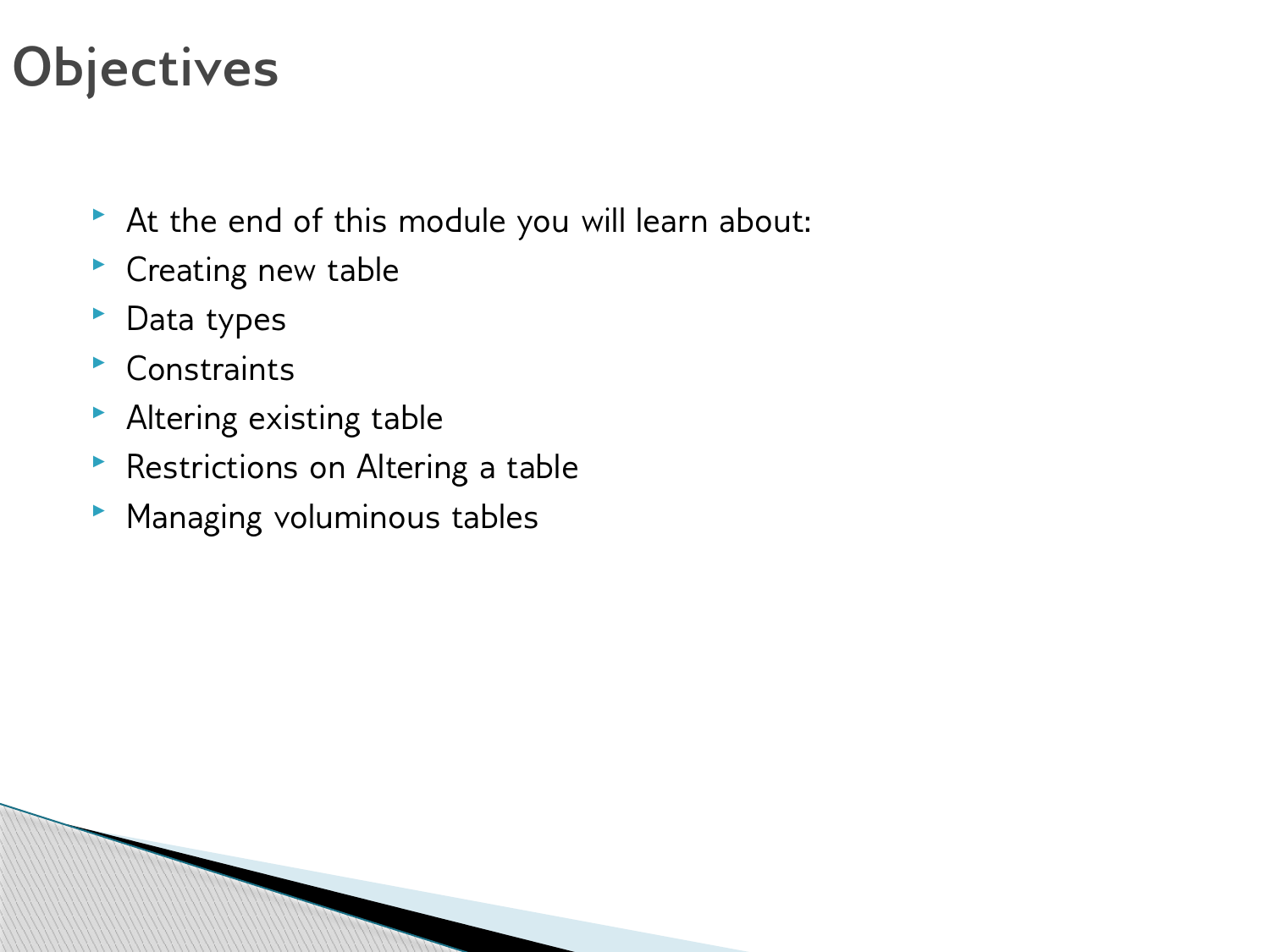

# Objectives
At the end of this module you will learn about:
Creating new table
Data types
Constraints
Altering existing table
Restrictions on Altering a table
Managing voluminous tables